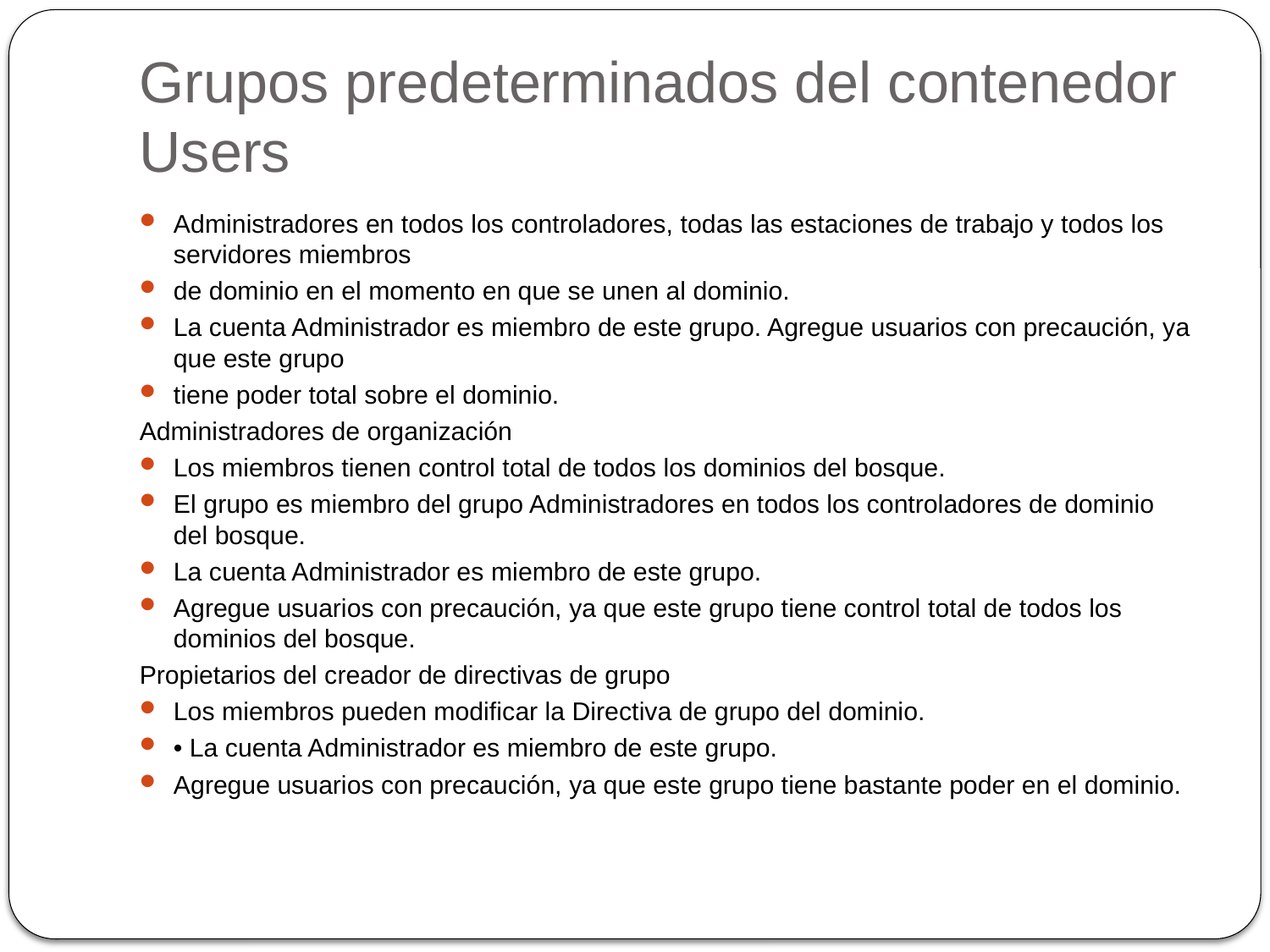

# Grupos predeterminados del contenedor Users
Administradores en todos los controladores, todas las estaciones de trabajo y todos los servidores miembros
de dominio en el momento en que se unen al dominio.
La cuenta Administrador es miembro de este grupo. Agregue usuarios con precaución, ya que este grupo
tiene poder total sobre el dominio.
Administradores de organización
Los miembros tienen control total de todos los dominios del bosque.
El grupo es miembro del grupo Administradores en todos los controladores de dominio del bosque.
La cuenta Administrador es miembro de este grupo.
Agregue usuarios con precaución, ya que este grupo tiene control total de todos los dominios del bosque.
Propietarios del creador de directivas de grupo
Los miembros pueden modificar la Directiva de grupo del dominio.
• La cuenta Administrador es miembro de este grupo.
Agregue usuarios con precaución, ya que este grupo tiene bastante poder en el dominio.